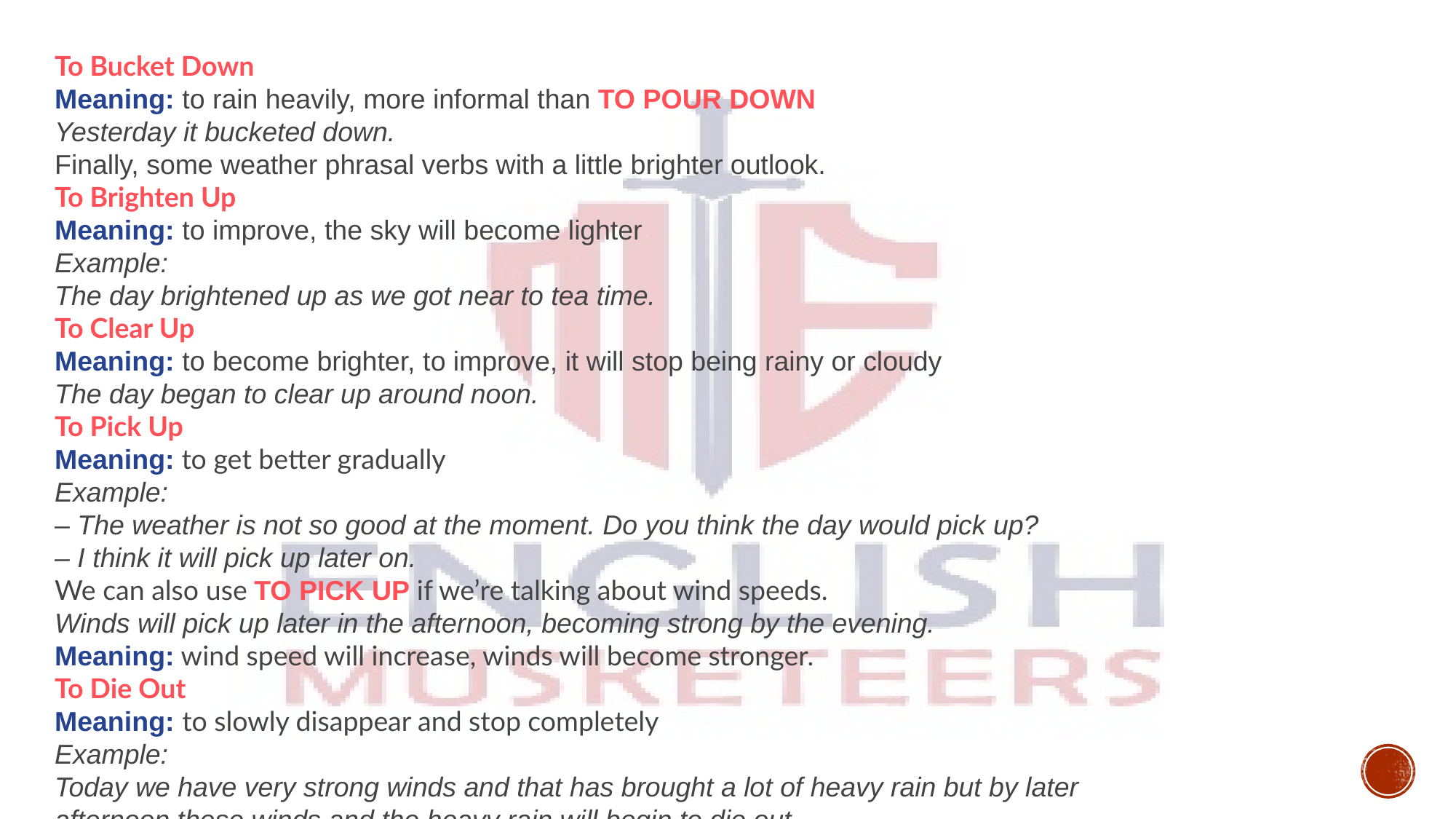

To Bucket Down
Meaning: to rain heavily, more informal than TO POUR DOWN
Yesterday it bucketed down.
Finally, some weather phrasal verbs with a little brighter outlook.
To Brighten Up
Meaning: to improve, the sky will become lighter
Example:
The day brightened up as we got near to tea time.
To Clear Up
Meaning: to become brighter, to improve, it will stop being rainy or cloudy
The day began to clear up around noon.
To Pick Up
Meaning: to get better gradually
Example:
– The weather is not so good at the moment. Do you think the day would pick up?
– I think it will pick up later on.
We can also use TO PICK UP if we’re talking about wind speeds.
Winds will pick up later in the afternoon, becoming strong by the evening.
Meaning: wind speed will increase, winds will become stronger.
To Die Out
Meaning: to slowly disappear and stop completely
Example:
Today we have very strong winds and that has brought a lot of heavy rain but by later afternoon these winds and the heavy rain will begin to die out.
To Let Up
Meaning: to stop or improve
Example:
The weather recently has been freezing cold but the weather forecast says it will let up by the weekend.